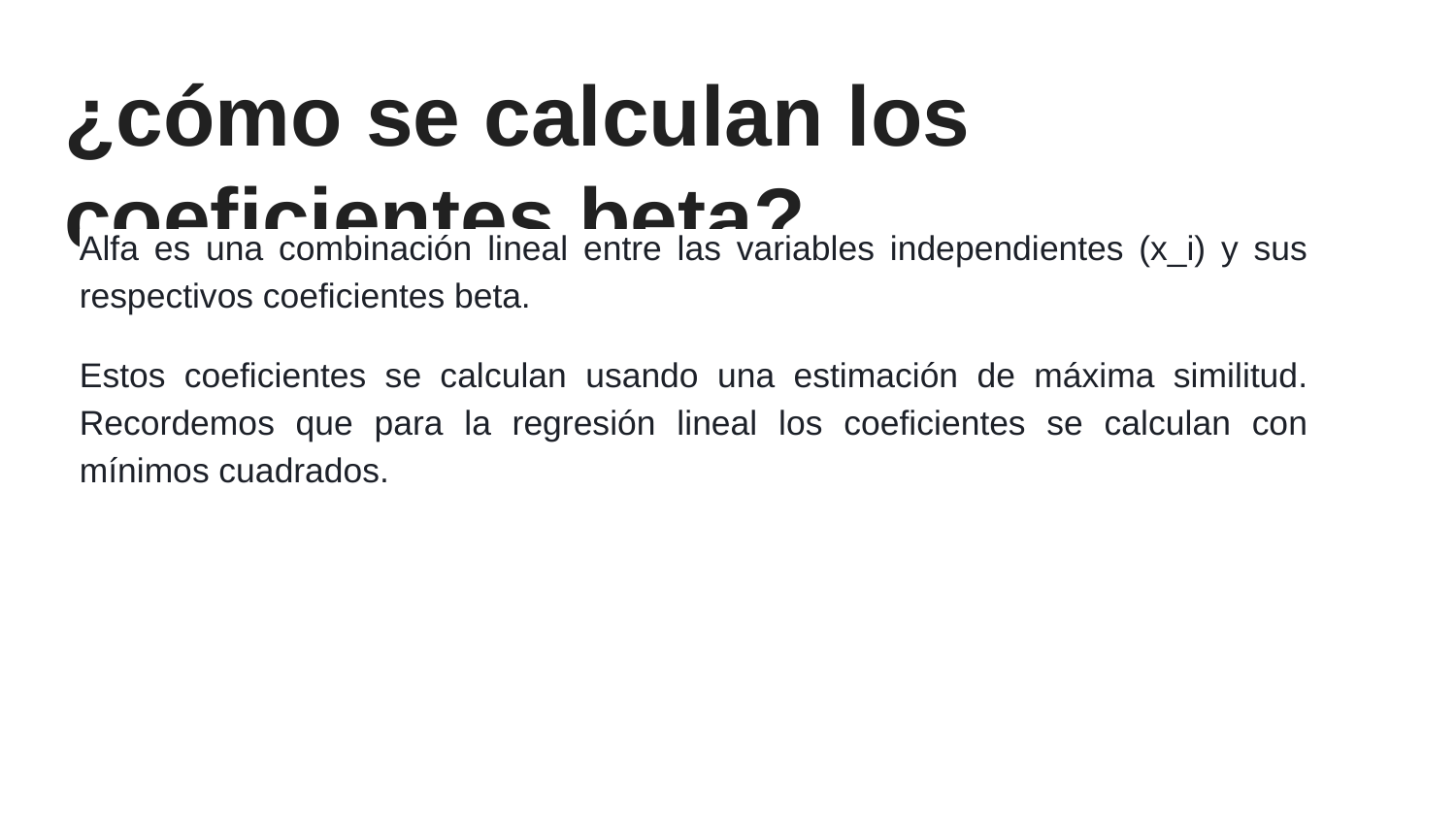

# ¿cómo se calculan los coeficientes beta?
Alfa es una combinación lineal entre las variables independientes (x_i) y sus respectivos coeficientes beta.
Estos coeficientes se calculan usando una estimación de máxima similitud. Recordemos que para la regresión lineal los coeficientes se calculan con mínimos cuadrados.